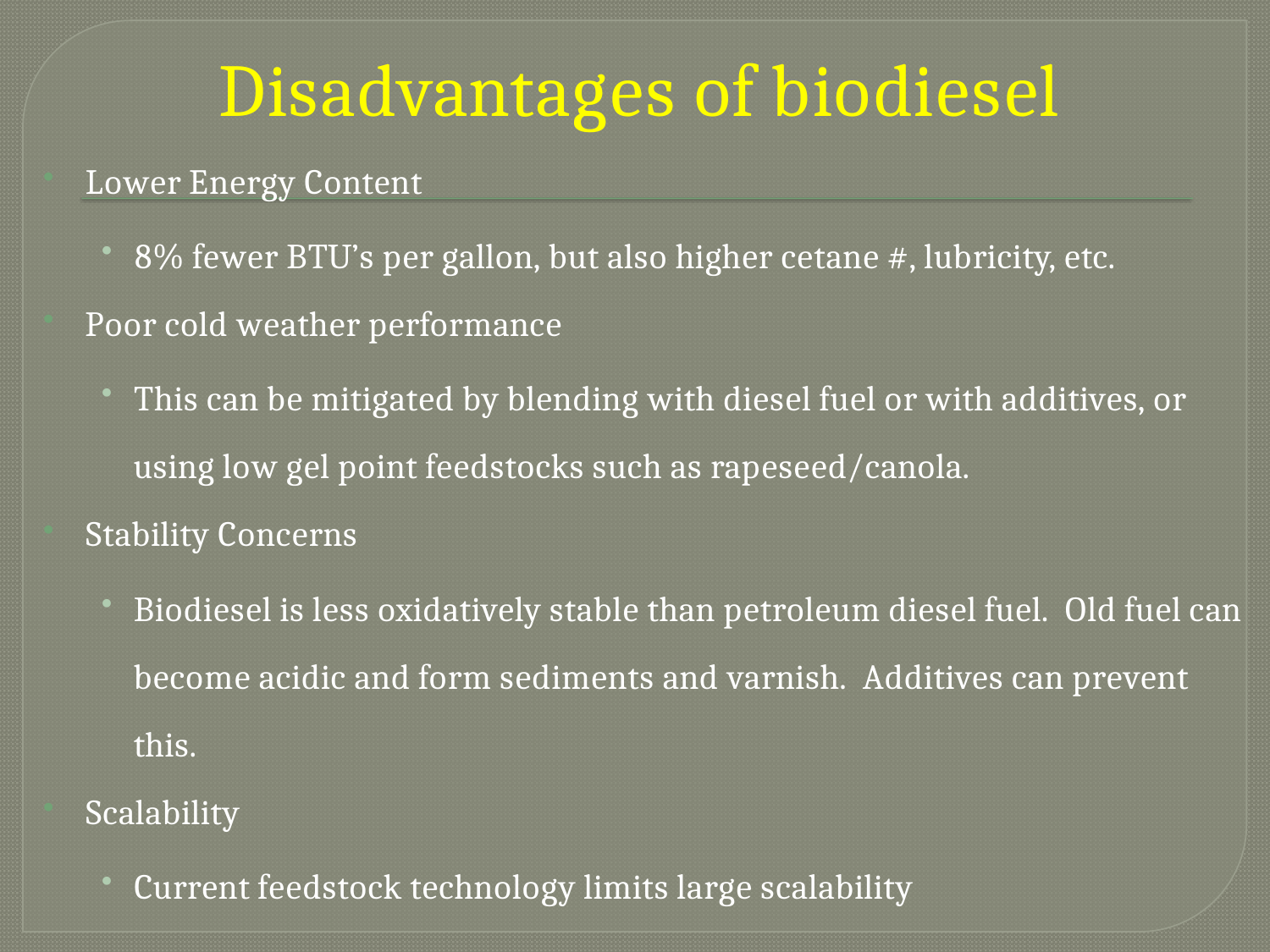

# Disadvantages of biodiesel
Lower Energy Content
8% fewer BTU’s per gallon, but also higher cetane #, lubricity, etc.
Poor cold weather performance
This can be mitigated by blending with diesel fuel or with additives, or using low gel point feedstocks such as rapeseed/canola.
Stability Concerns
Biodiesel is less oxidatively stable than petroleum diesel fuel.  Old fuel can become acidic and form sediments and varnish.  Additives can prevent this.
Scalability
Current feedstock technology limits large scalability